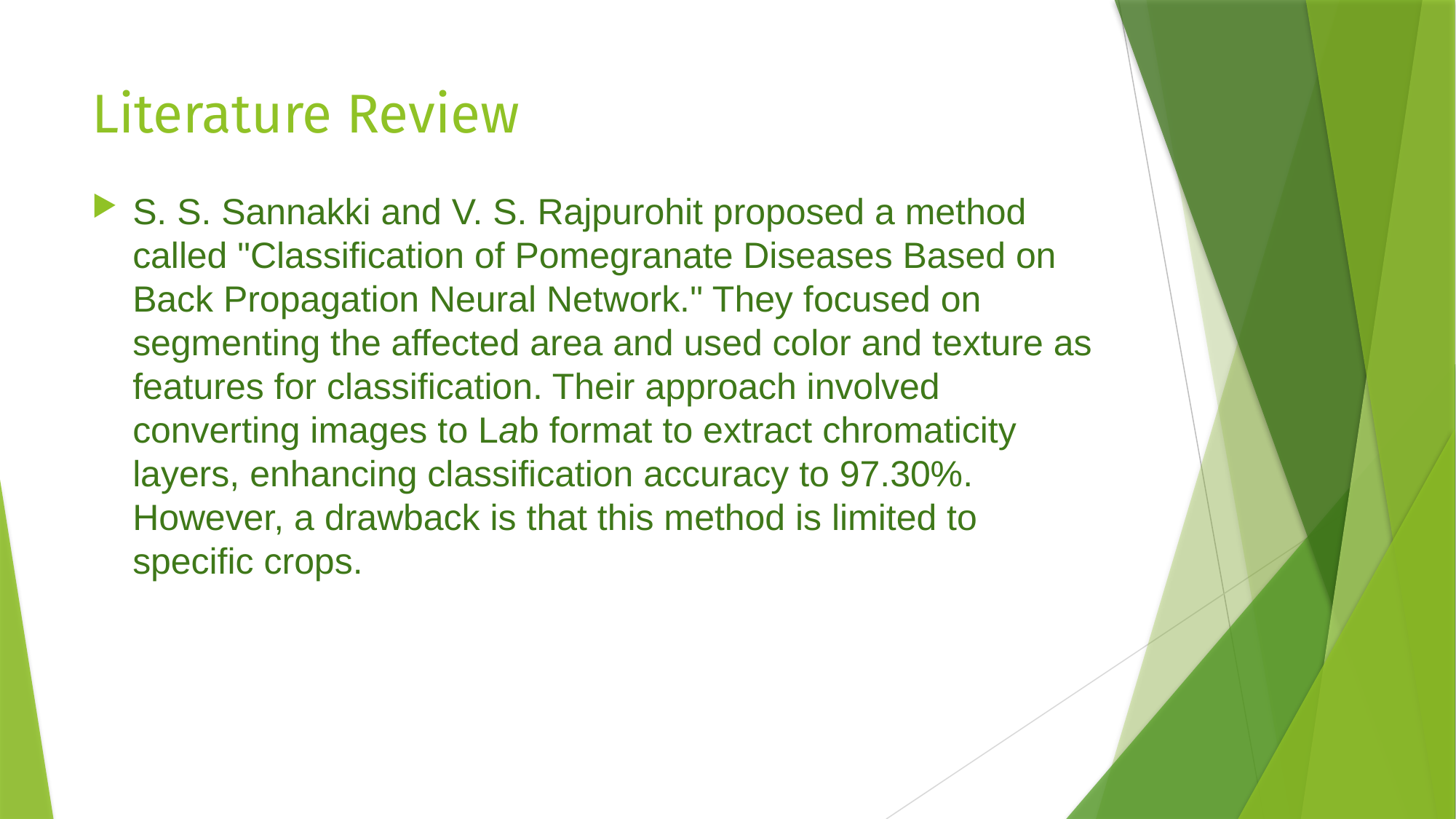

# Literature Review
S. S. Sannakki and V. S. Rajpurohit proposed a method called "Classification of Pomegranate Diseases Based on Back Propagation Neural Network." They focused on segmenting the affected area and used color and texture as features for classification. Their approach involved converting images to Lab format to extract chromaticity layers, enhancing classification accuracy to 97.30%. However, a drawback is that this method is limited to specific crops.